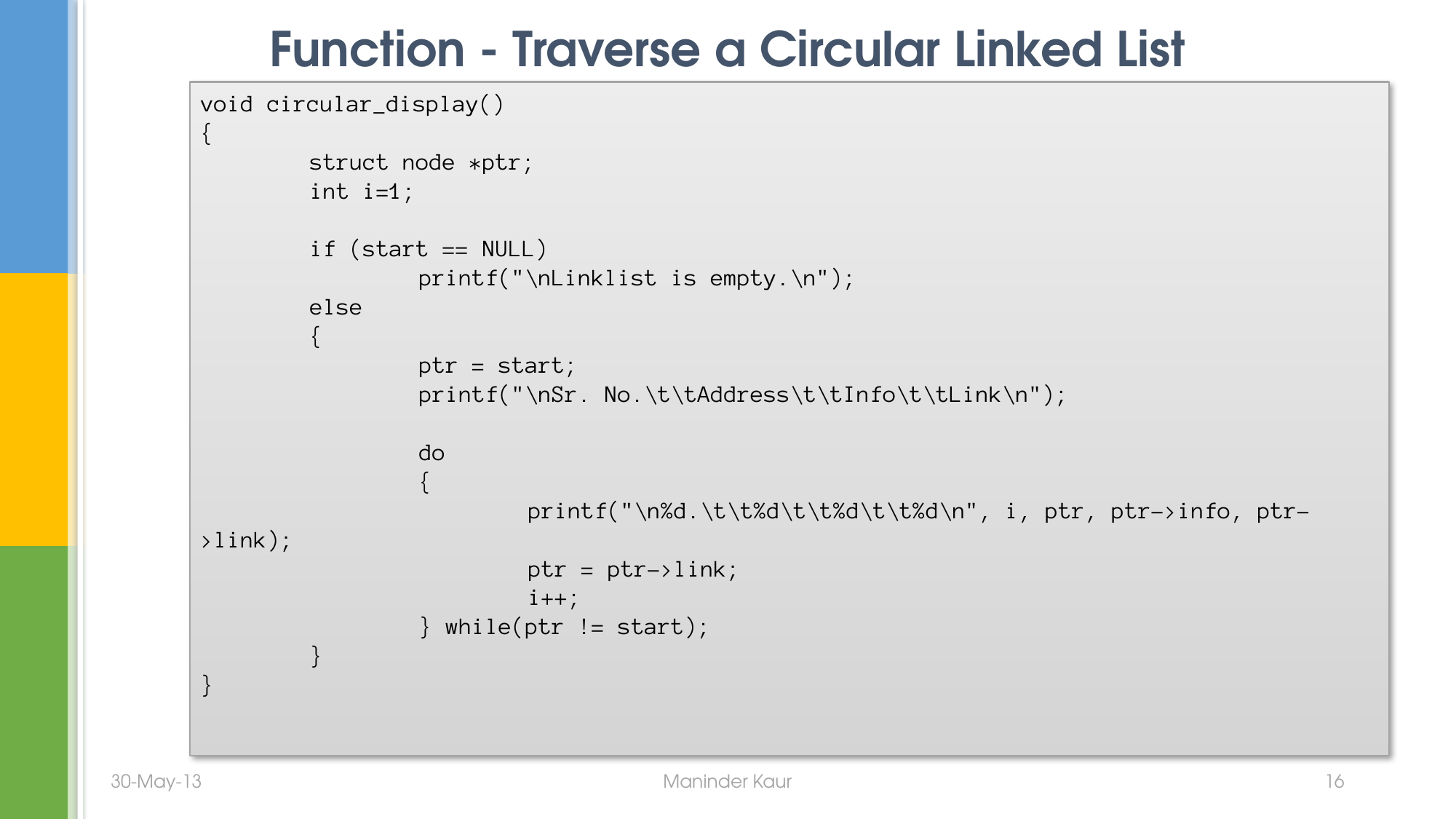

# Function - Traverse a Circular Linked List
void circular_display()
{
	struct node *ptr;
	int i=1;

	if (start == NULL)
		printf("\nLinklist is empty.\n");
	else
	{
		ptr = start;
		printf("\nSr. No.\t\tAddress\t\tInfo\t\tLink\n");

		do
		{
			printf("\n%d.\t\t%d\t\t%d\t\t%d\n", i, ptr, ptr->info, ptr->link);
			ptr = ptr->link;
			i++;
		} while(ptr != start);
	}
}
30-May-13
Maninder Kaur
16